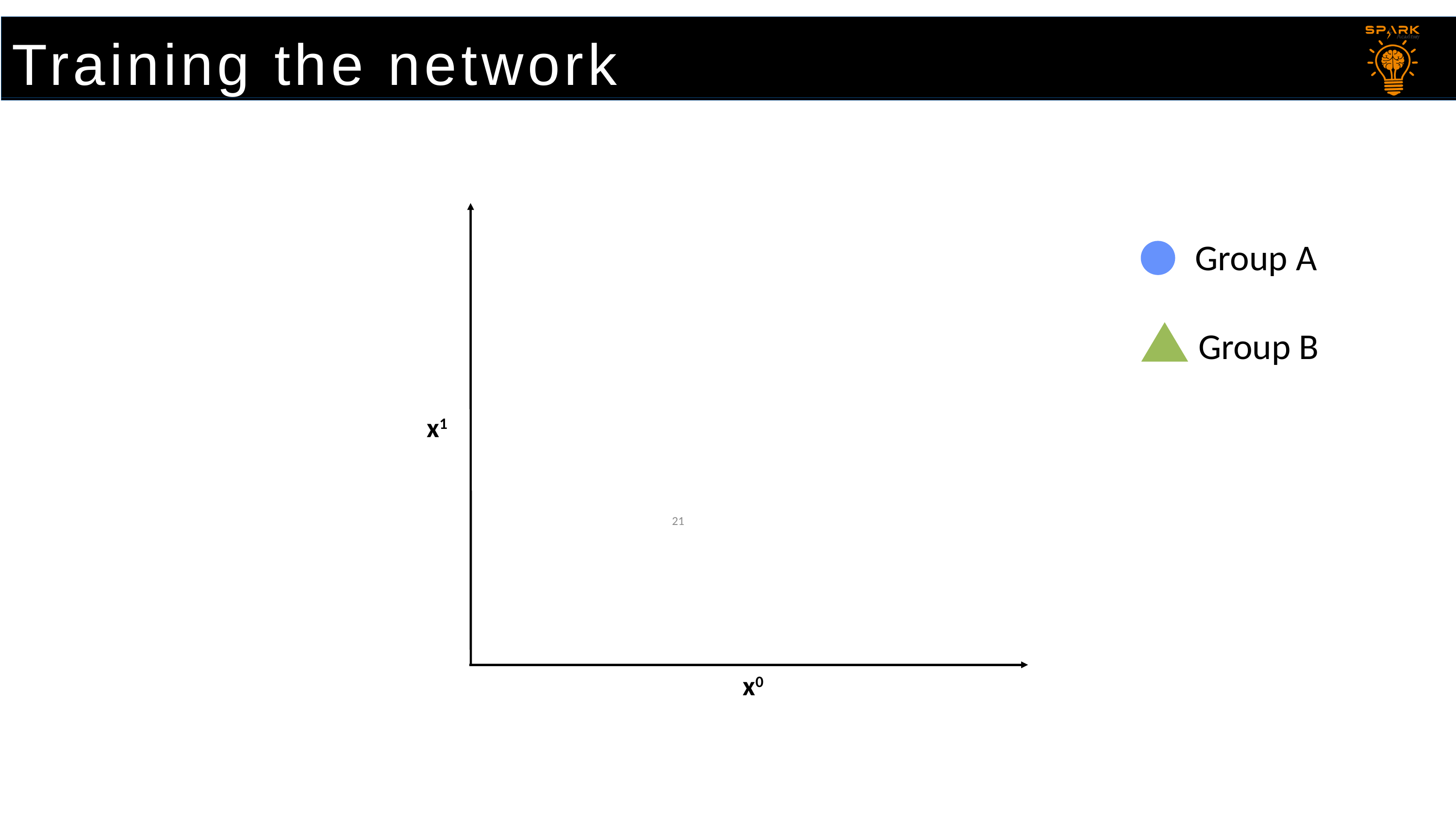

Training the network
# Training the network

Group A

Group B

x1
21
x0